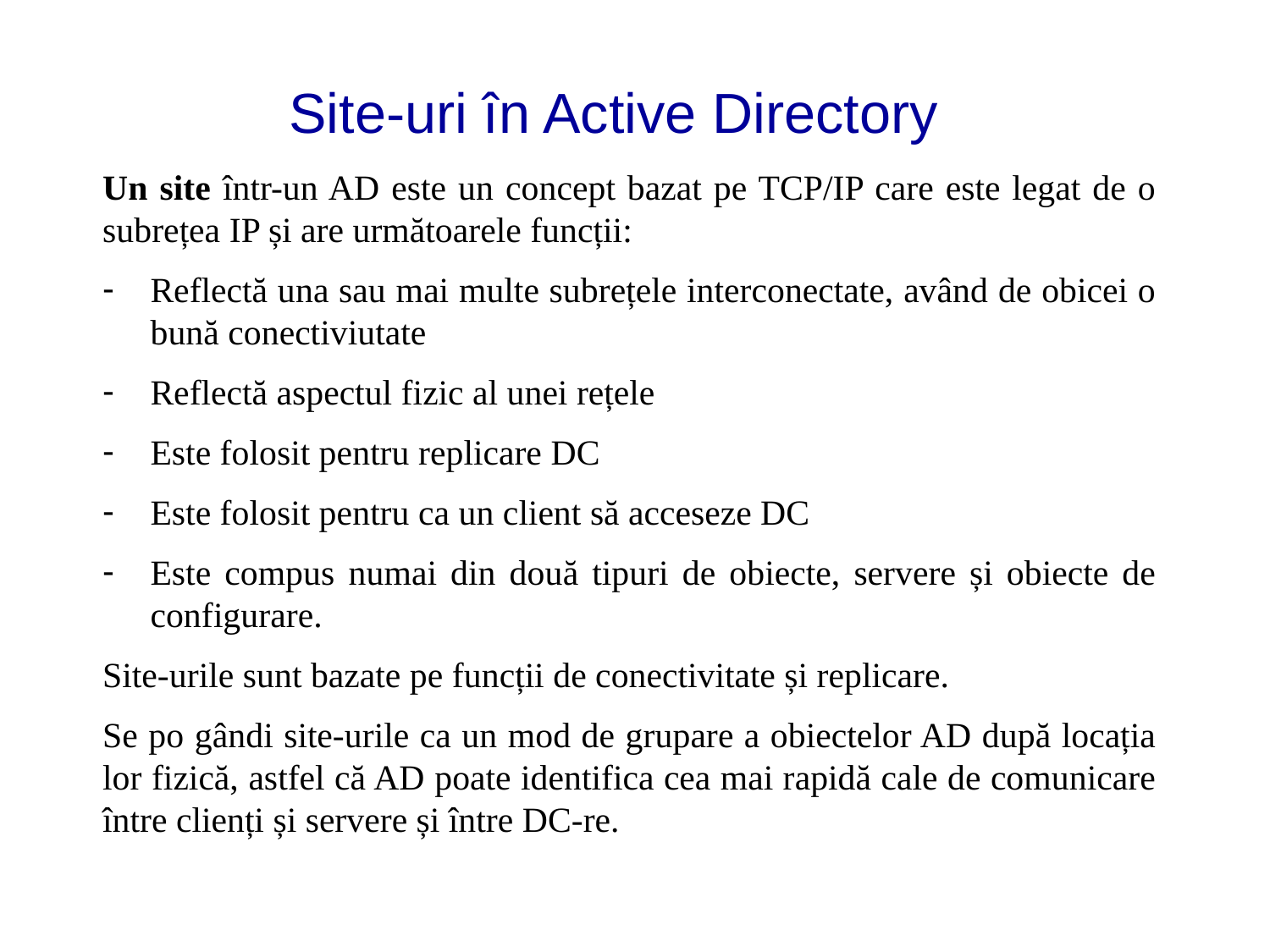

# Site-uri în Active Directory
Un site într-un AD este un concept bazat pe TCP/IP care este legat de o subrețea IP și are următoarele funcții:
Reflectă una sau mai multe subrețele interconectate, având de obicei o bună conectiviutate
Reflectă aspectul fizic al unei rețele
Este folosit pentru replicare DC
Este folosit pentru ca un client să acceseze DC
Este compus numai din două tipuri de obiecte, servere și obiecte de configurare.
Site-urile sunt bazate pe funcții de conectivitate și replicare.
Se po gândi site-urile ca un mod de grupare a obiectelor AD după locația lor fizică, astfel că AD poate identifica cea mai rapidă cale de comunicare între clienți și servere și între DC-re.